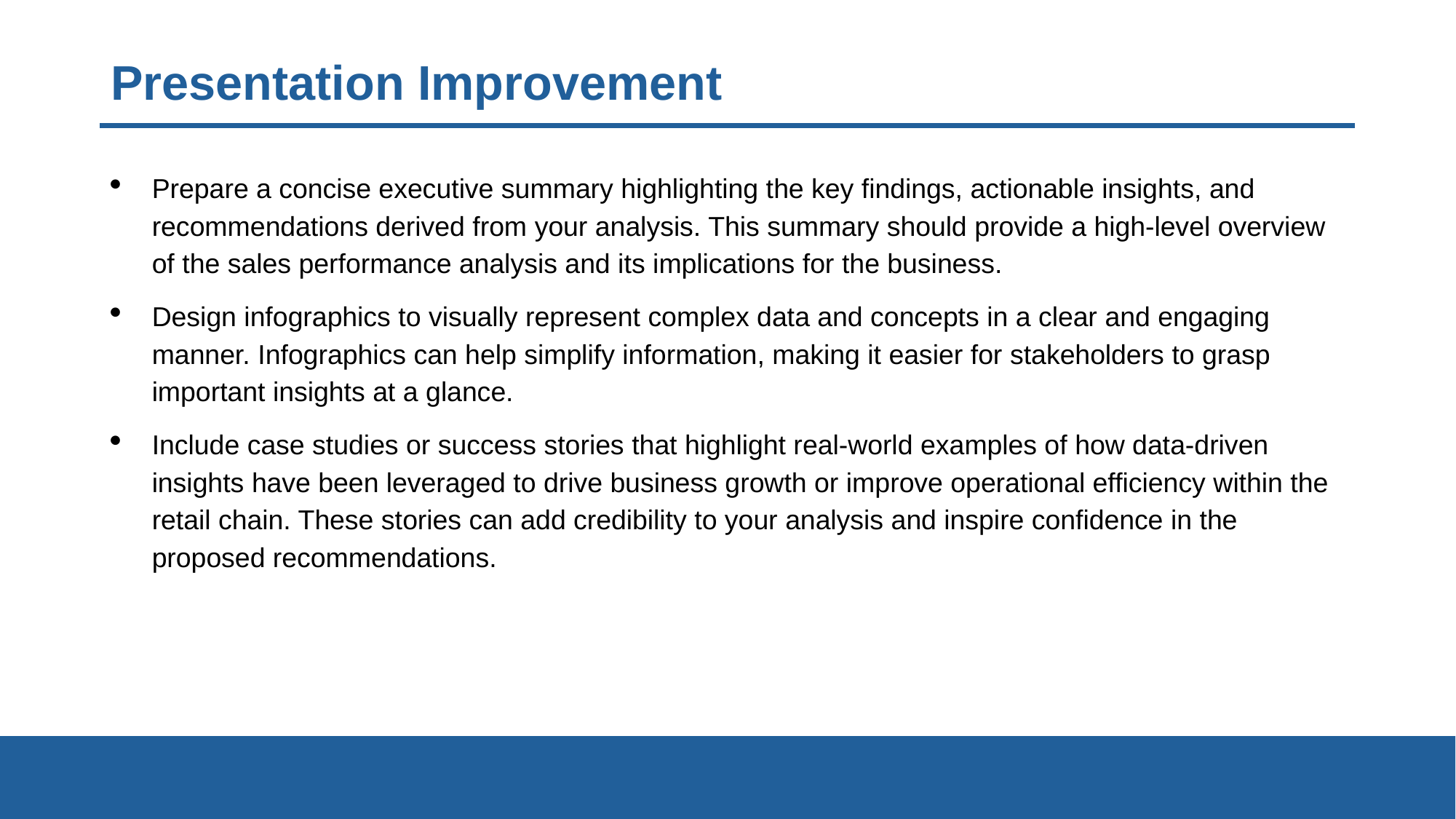

# Presentation Improvement
Prepare a concise executive summary highlighting the key findings, actionable insights, and recommendations derived from your analysis. This summary should provide a high-level overview of the sales performance analysis and its implications for the business.
Design infographics to visually represent complex data and concepts in a clear and engaging manner. Infographics can help simplify information, making it easier for stakeholders to grasp important insights at a glance.
Include case studies or success stories that highlight real-world examples of how data-driven insights have been leveraged to drive business growth or improve operational efficiency within the retail chain. These stories can add credibility to your analysis and inspire confidence in the proposed recommendations.